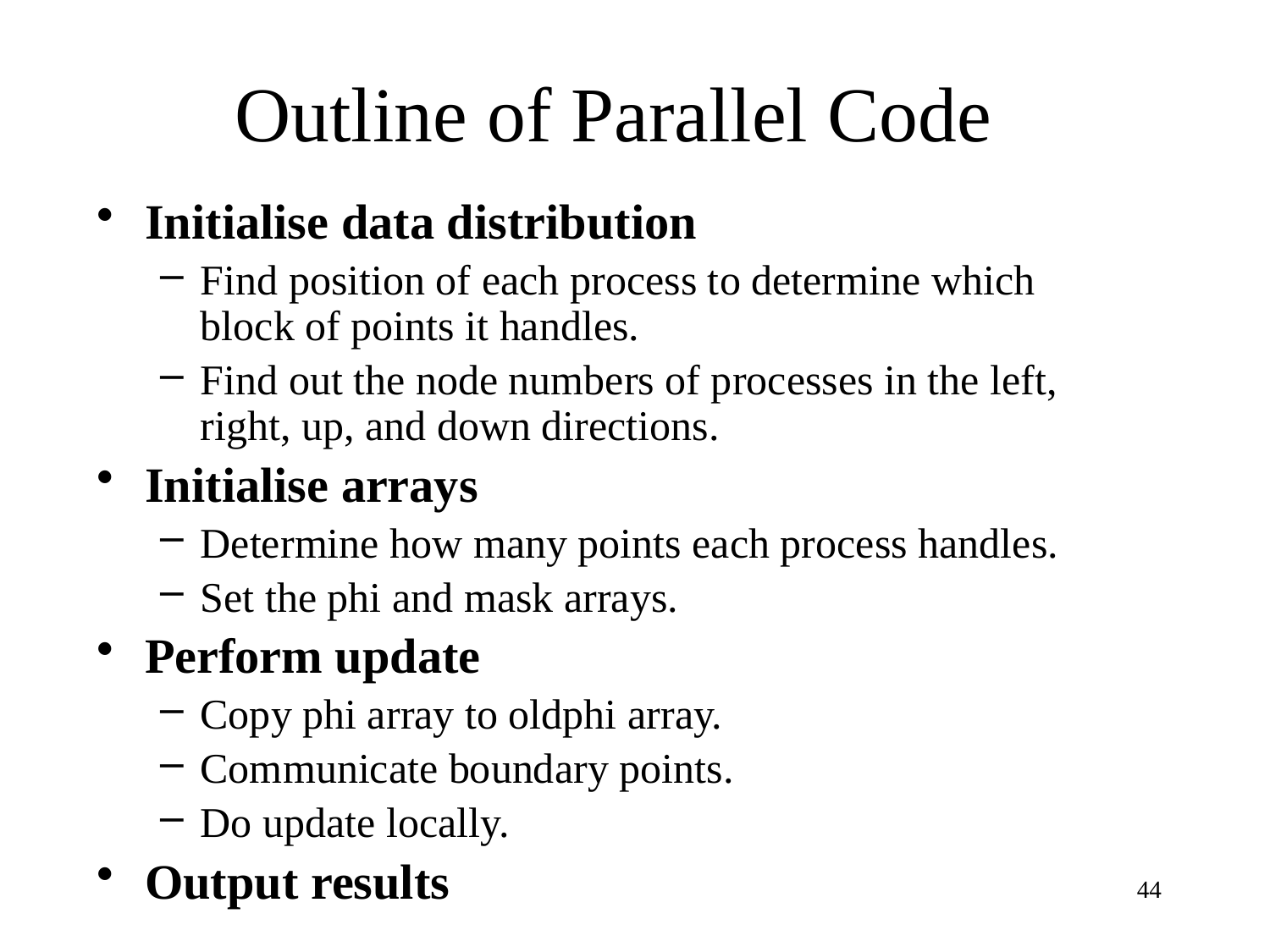

# Outline of Parallel Code
Initialise data distribution
Find position of each process to determine which block of points it handles.
Find out the node numbers of processes in the left, right, up, and down directions.
Initialise arrays
Determine how many points each process handles.
Set the phi and mask arrays.
Perform update
Copy phi array to oldphi array.
Communicate boundary points.
Do update locally.
Output results
44